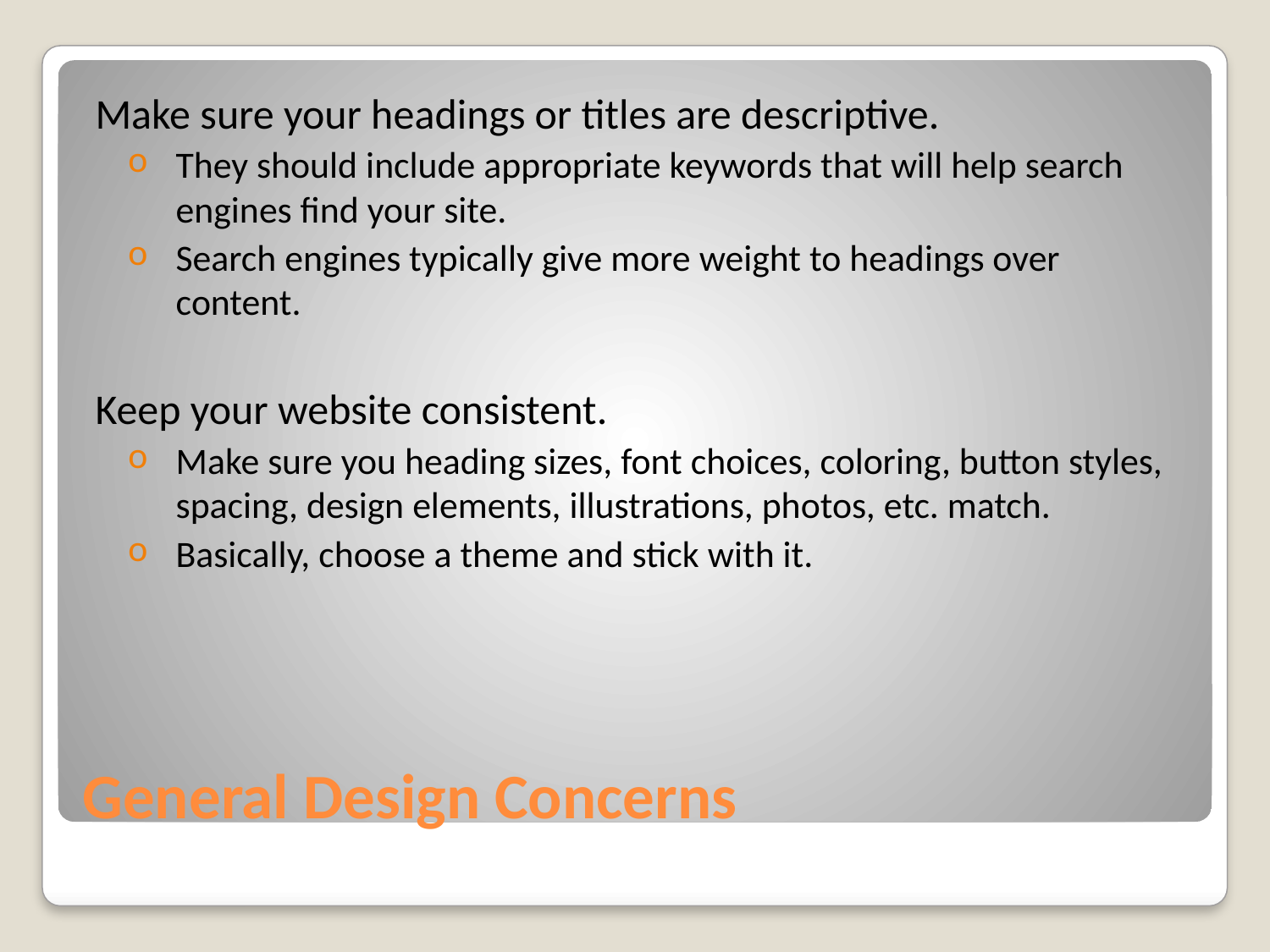

Make sure your headings or titles are descriptive.
They should include appropriate keywords that will help search engines find your site.
Search engines typically give more weight to headings over content.

Keep your website consistent.
Make sure you heading sizes, font choices, coloring, button styles, spacing, design elements, illustrations, photos, etc. match.
Basically, choose a theme and stick with it.

# General Design Concerns